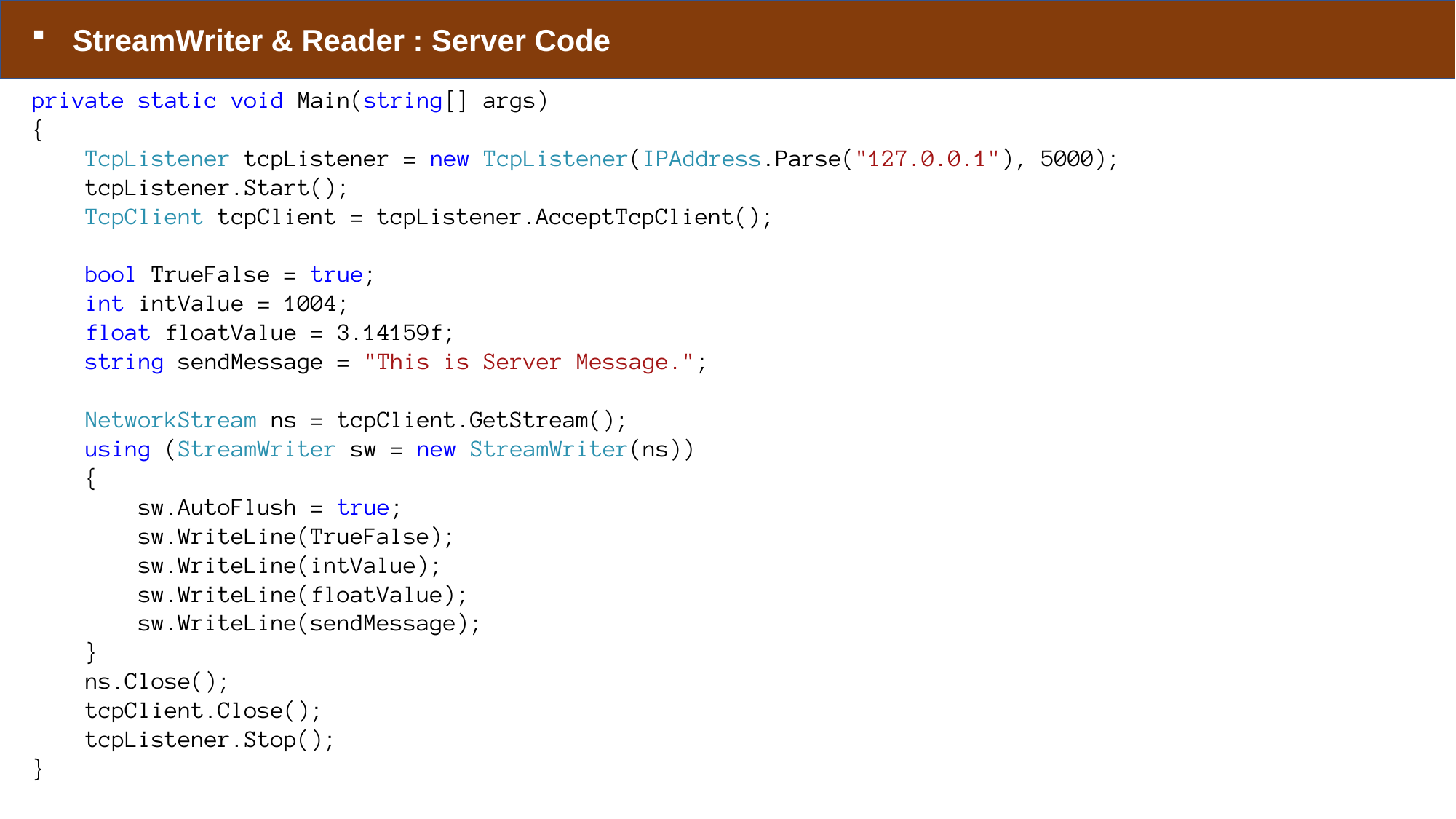

StreamWriter & Reader : Server Code
private static void Main(string[] args)
{
    TcpListener tcpListener = new TcpListener(IPAddress.Parse("127.0.0.1"), 5000);
    tcpListener.Start();
    TcpClient tcpClient = tcpListener.AcceptTcpClient();

    bool TrueFalse = true;
    int intValue = 1004;
    float floatValue = 3.14159f;
    string sendMessage = "This is Server Message.";

    NetworkStream ns = tcpClient.GetStream();
    using (StreamWriter sw = new StreamWriter(ns))
    {
        sw.AutoFlush = true;
        sw.WriteLine(TrueFalse);
        sw.WriteLine(intValue);
        sw.WriteLine(floatValue);
        sw.WriteLine(sendMessage);
    }
    ns.Close();
    tcpClient.Close();
    tcpListener.Stop();
}